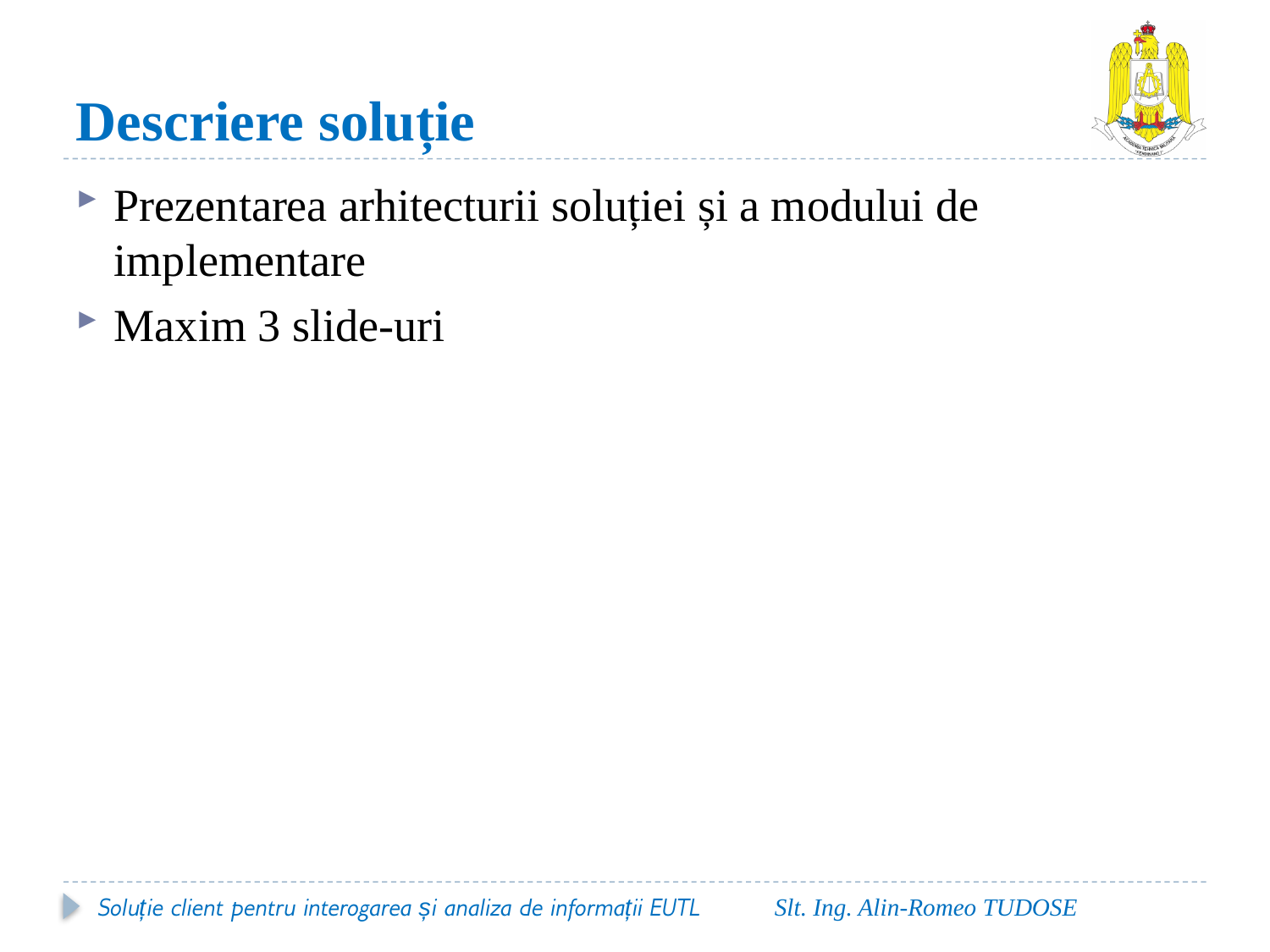

# Descriere soluție
Prezentarea arhitecturii soluției și a modului de implementare
Maxim 3 slide-uri
Soluție client pentru interogarea și analiza de informații EUTL
Slt. Ing. Alin-Romeo TUDOSE